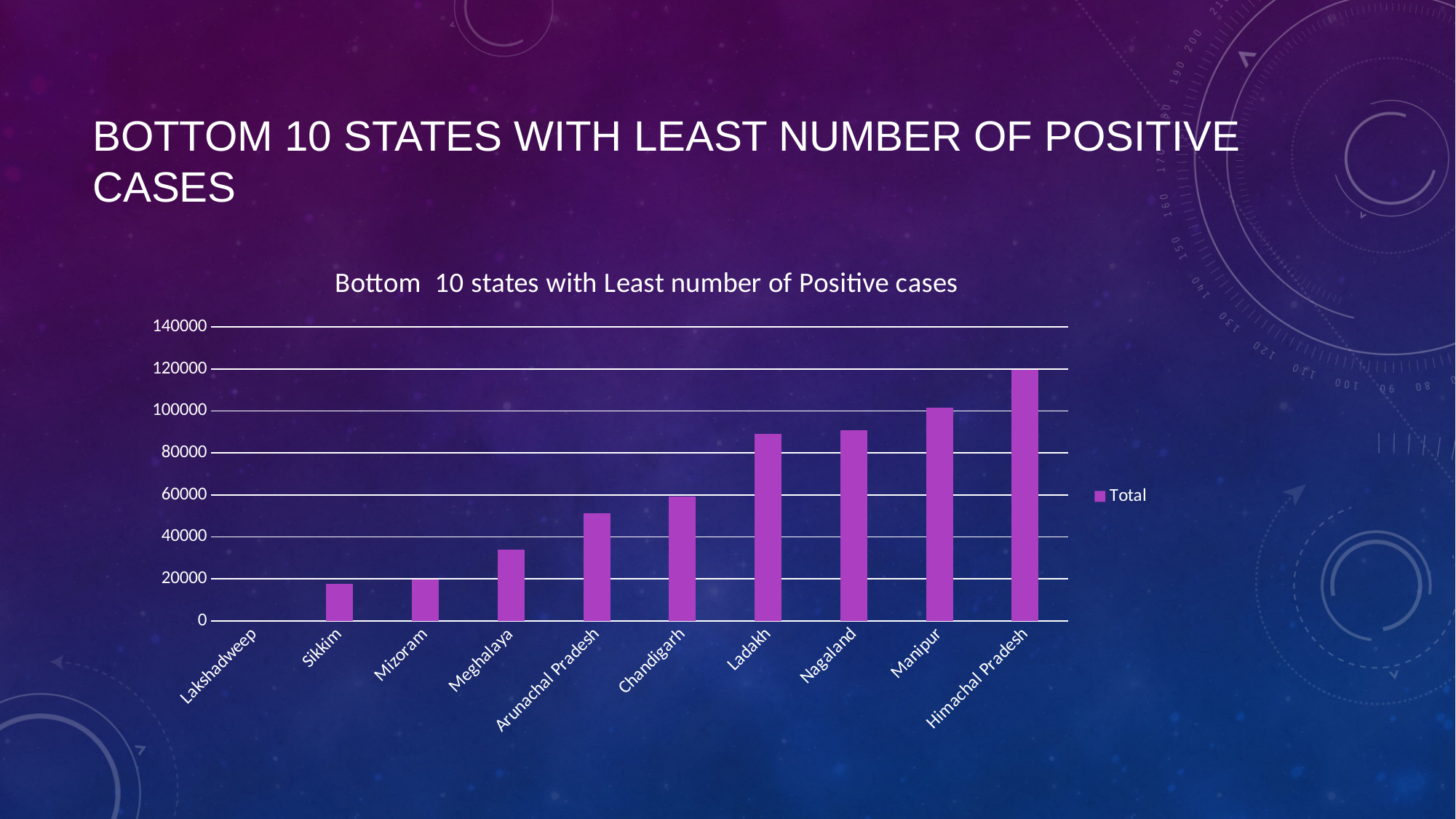

# Bottom 10 states with LEAST number of Positive cases

### Chart: Bottom  10 states with Least number of Positive cases

| Category | Total |
|---|---|
| Lakshadweep | None |
| Sikkim | 17644.0 |
| Mizoram | 19785.0 |
| Meghalaya | 33904.0 |
| Arunachal Pradesh | 51245.0 |
| Chandigarh | 59195.0 |
| Ladakh | 89027.0 |
| Nagaland | 90682.0 |
| Manipur | 101501.0 |
| Himachal Pradesh | 119494.0 |